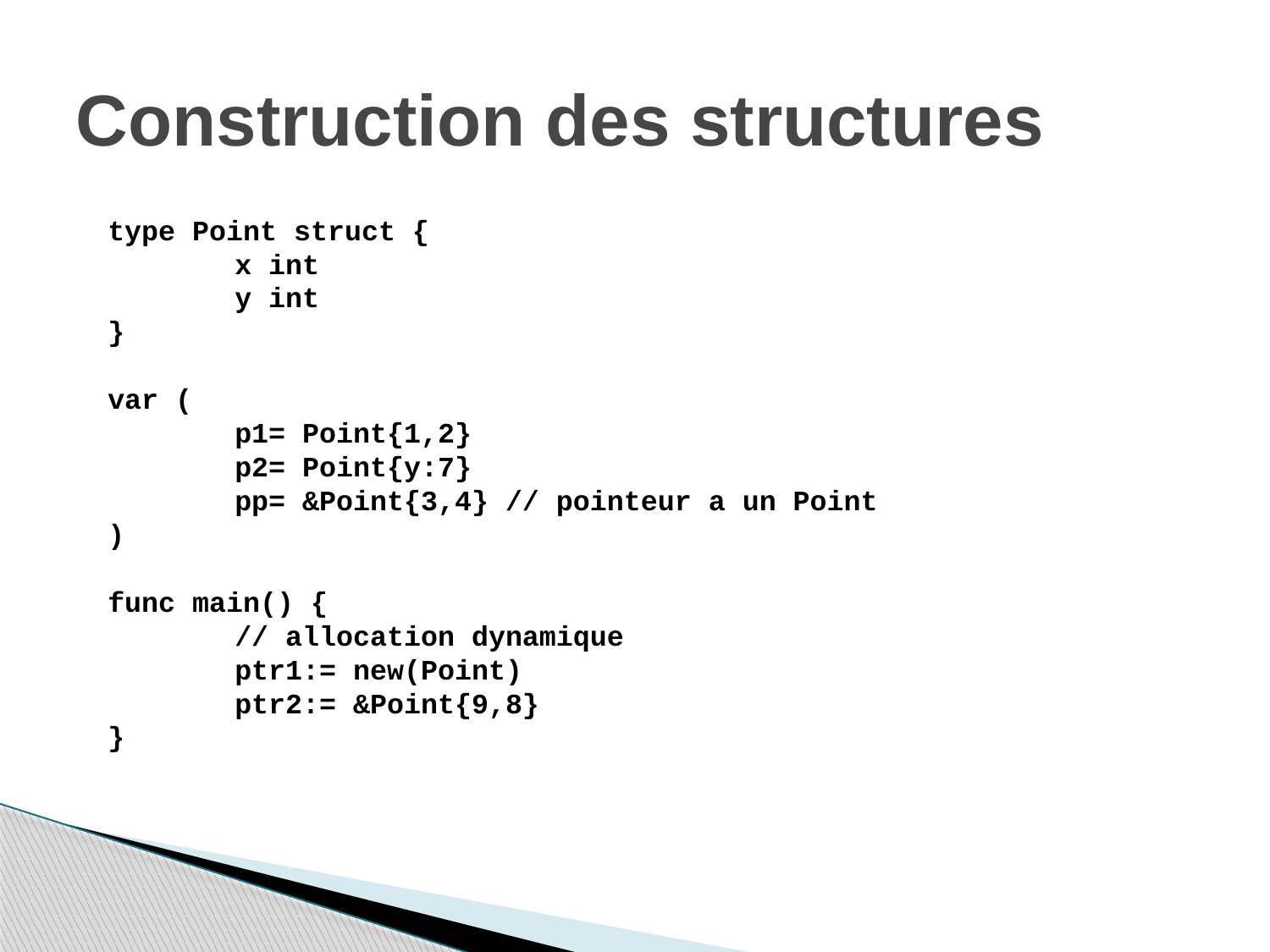

# Construction des structures
type Point struct {
	x int
	y int
}

var (
	p1= Point{1,2}
	p2= Point{y:7}
	pp= &Point{3,4} // pointeur a un Point
)

func main() {
	// allocation dynamique
	ptr1:= new(Point)
	ptr2:= &Point{9,8}
}